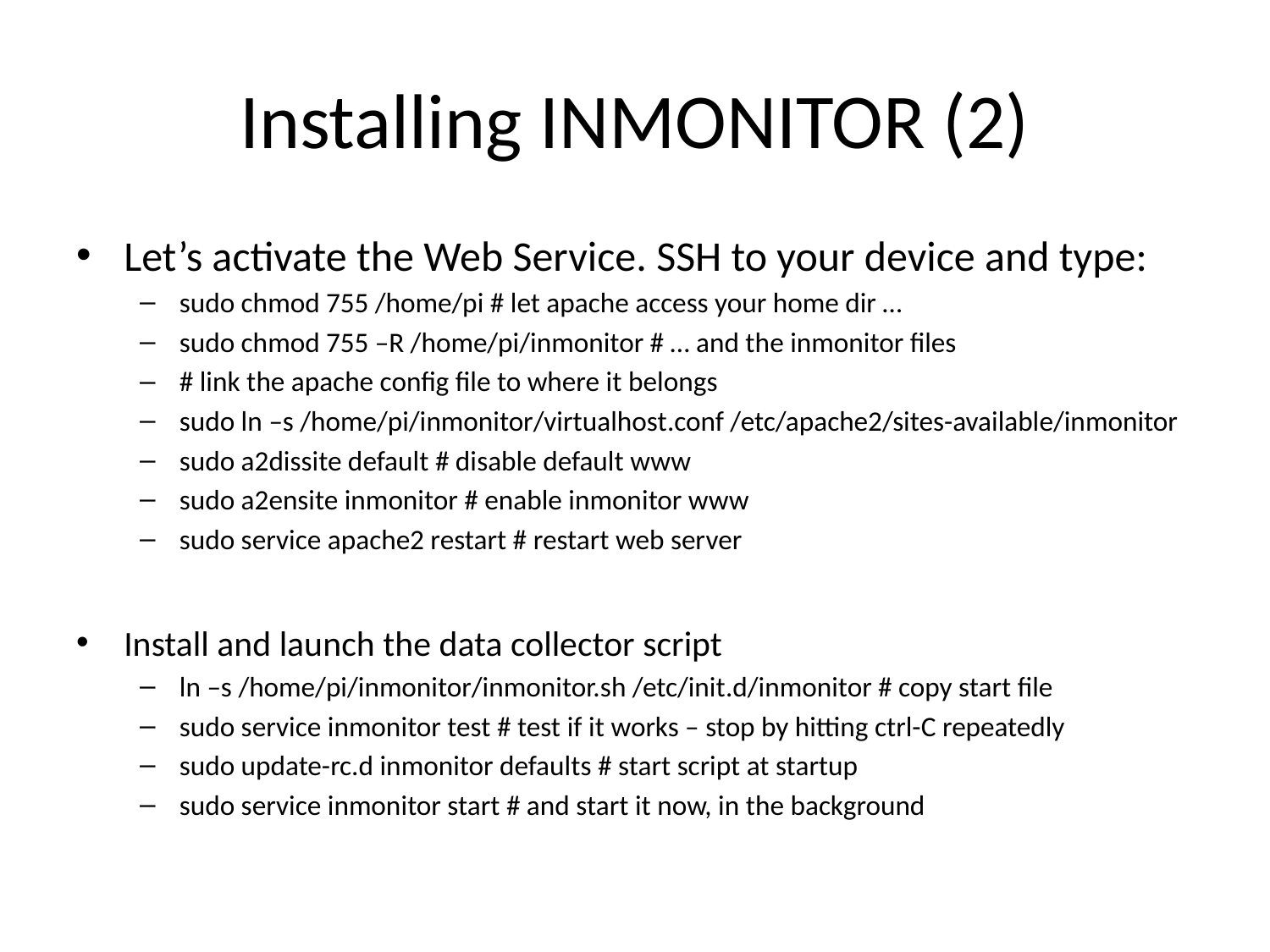

# Installing INMONITOR (2)
Let’s activate the Web Service. SSH to your device and type:
sudo chmod 755 /home/pi # let apache access your home dir …
sudo chmod 755 –R /home/pi/inmonitor # … and the inmonitor files
# link the apache config file to where it belongs
sudo ln –s /home/pi/inmonitor/virtualhost.conf /etc/apache2/sites-available/inmonitor
sudo a2dissite default # disable default www
sudo a2ensite inmonitor # enable inmonitor www
sudo service apache2 restart # restart web server

Install and launch the data collector script
ln –s /home/pi/inmonitor/inmonitor.sh /etc/init.d/inmonitor # copy start file
sudo service inmonitor test # test if it works – stop by hitting ctrl-C repeatedly
sudo update-rc.d inmonitor defaults # start script at startup
sudo service inmonitor start # and start it now, in the background